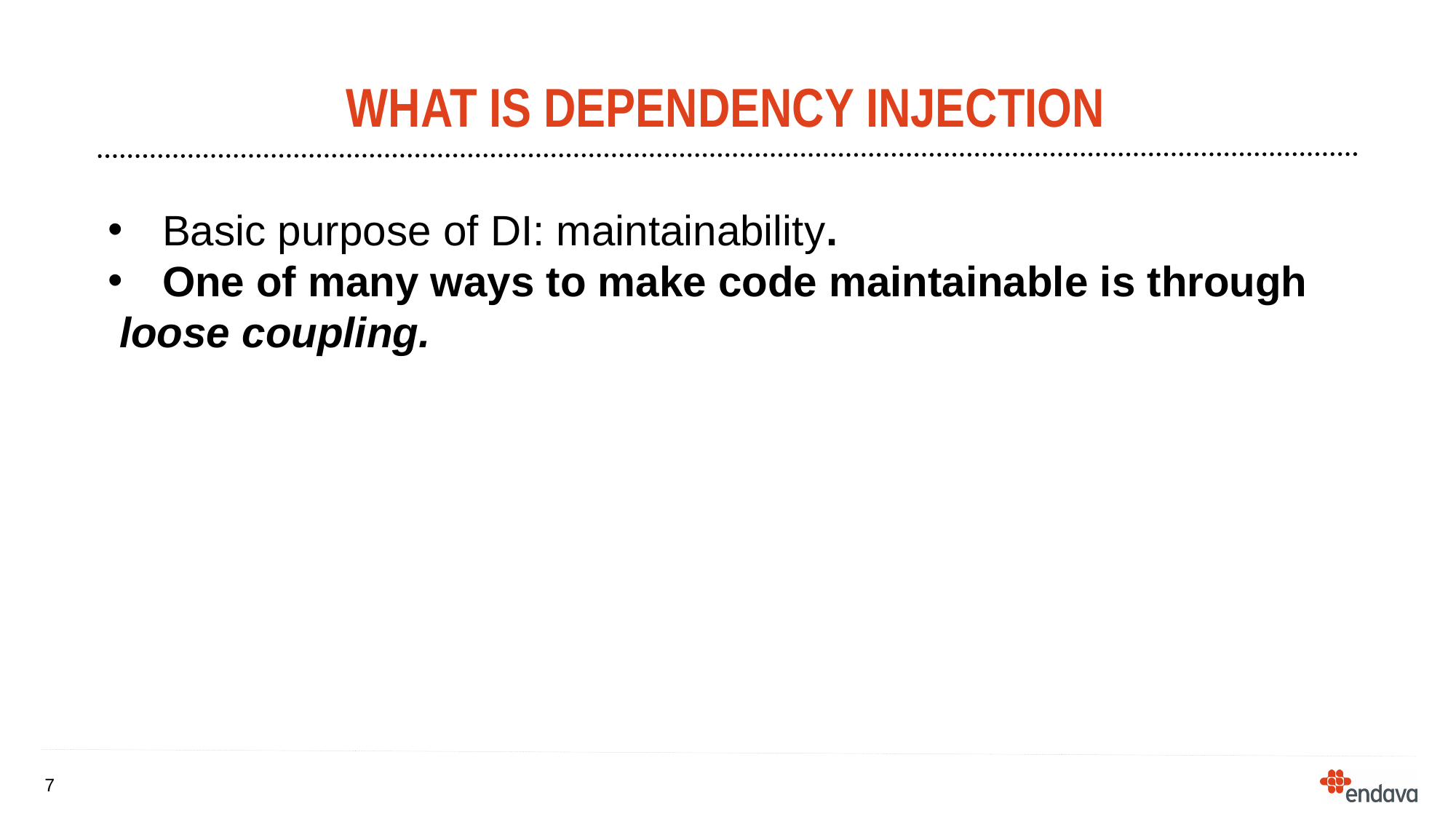

# What is dependency injection
Basic purpose of DI: maintainability.
One of many ways to make code maintainable is through
 loose coupling.